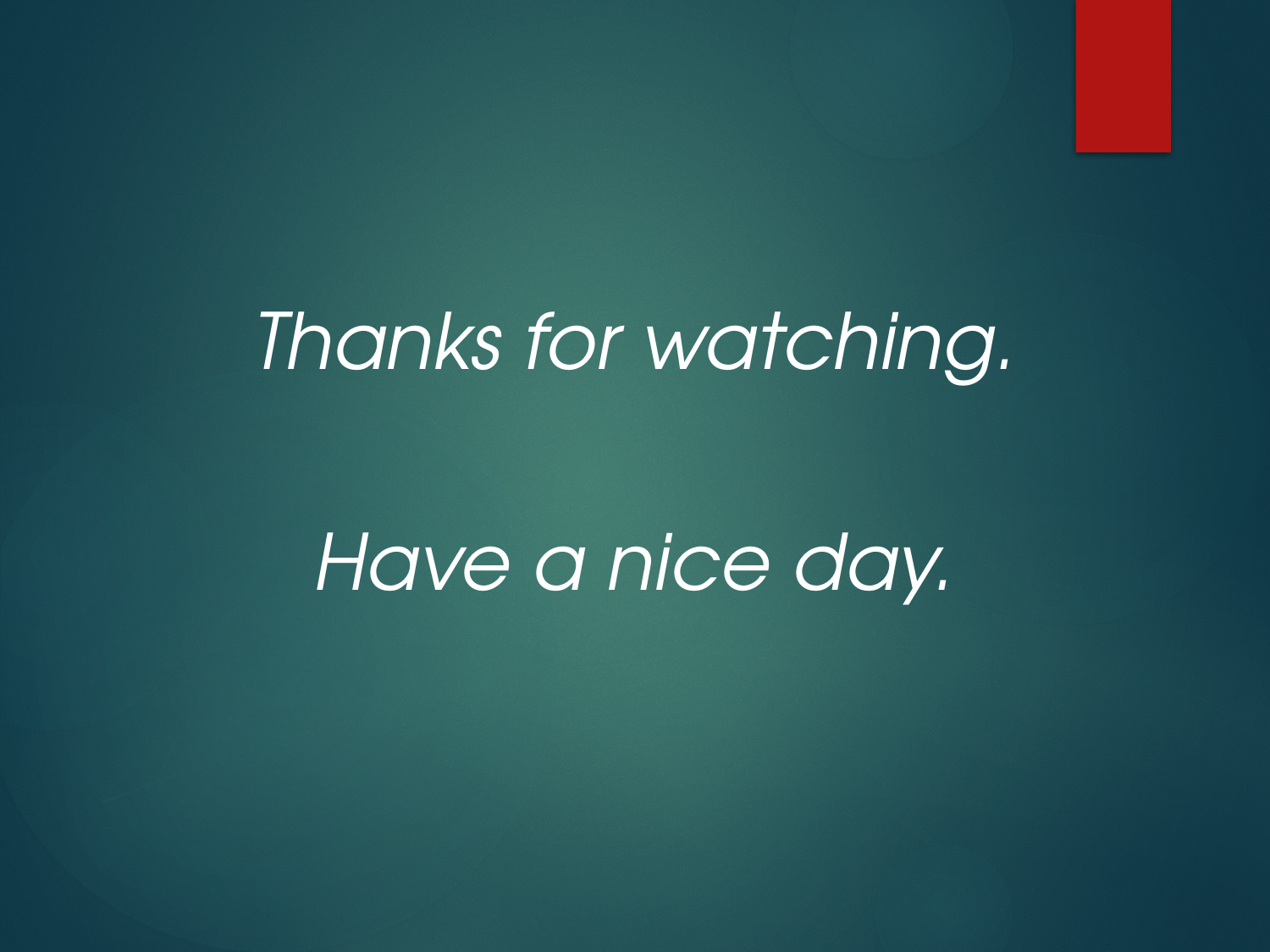

Thanks for watching.

Have a nice day.